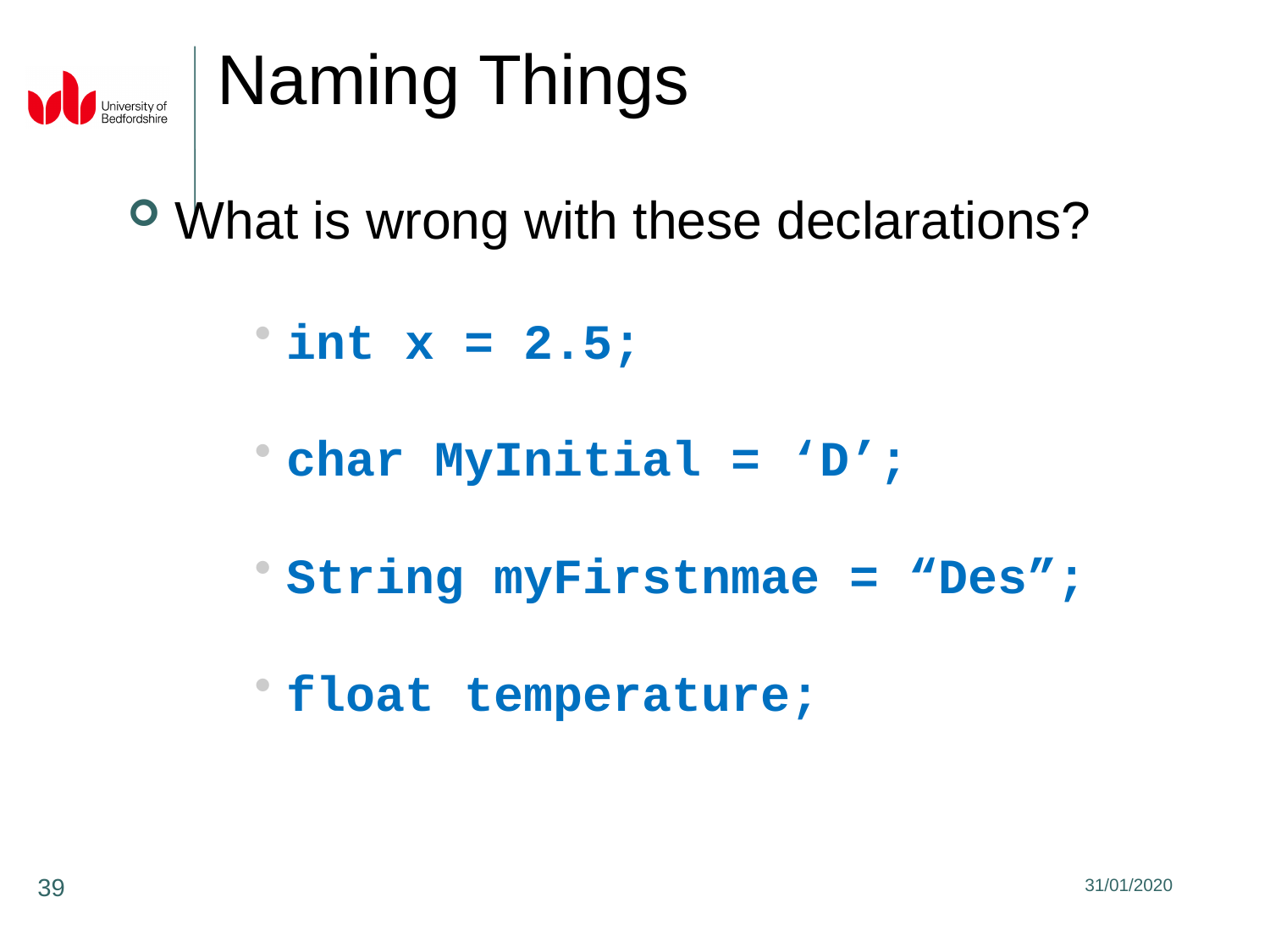

Naming Things
What is wrong with these declarations?

int x = 2.5;

char MyInitial = ‘D’;

String myFirstnmae = “Des”;

float temperature;

39
31/01/2020